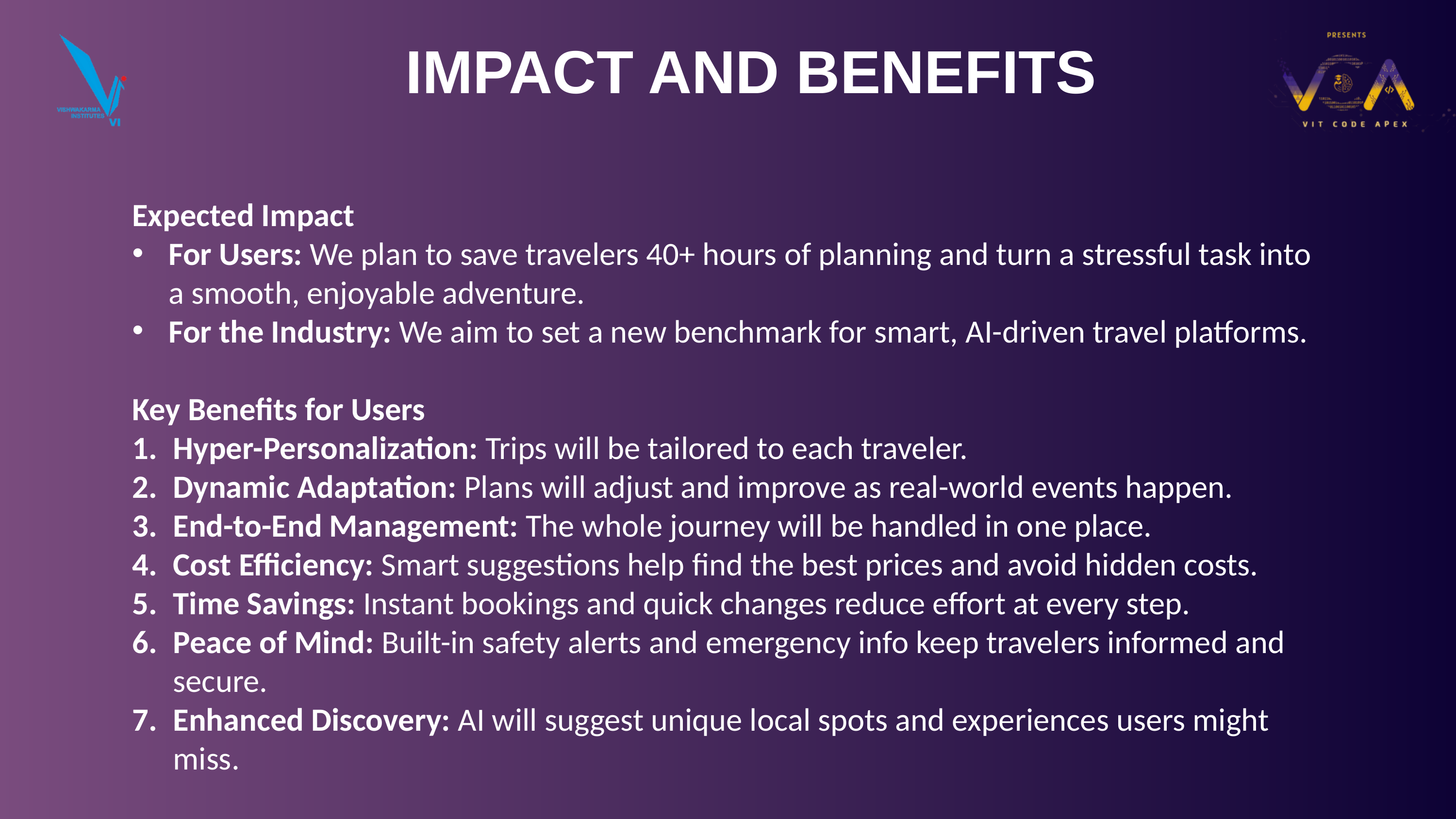

IMPACT AND BENEFITS

Expected Impact
For Users: We plan to save travelers 40+ hours of planning and turn a stressful task into a smooth, enjoyable adventure.
For the Industry: We aim to set a new benchmark for smart, AI-driven travel platforms.

Key Benefits for Users
Hyper-Personalization: Trips will be tailored to each traveler.
Dynamic Adaptation: Plans will adjust and improve as real-world events happen.
End-to-End Management: The whole journey will be handled in one place.
Cost Efficiency: Smart suggestions help find the best prices and avoid hidden costs.
Time Savings: Instant bookings and quick changes reduce effort at every step.
Peace of Mind: Built-in safety alerts and emergency info keep travelers informed and secure.
Enhanced Discovery: AI will suggest unique local spots and experiences users might miss.